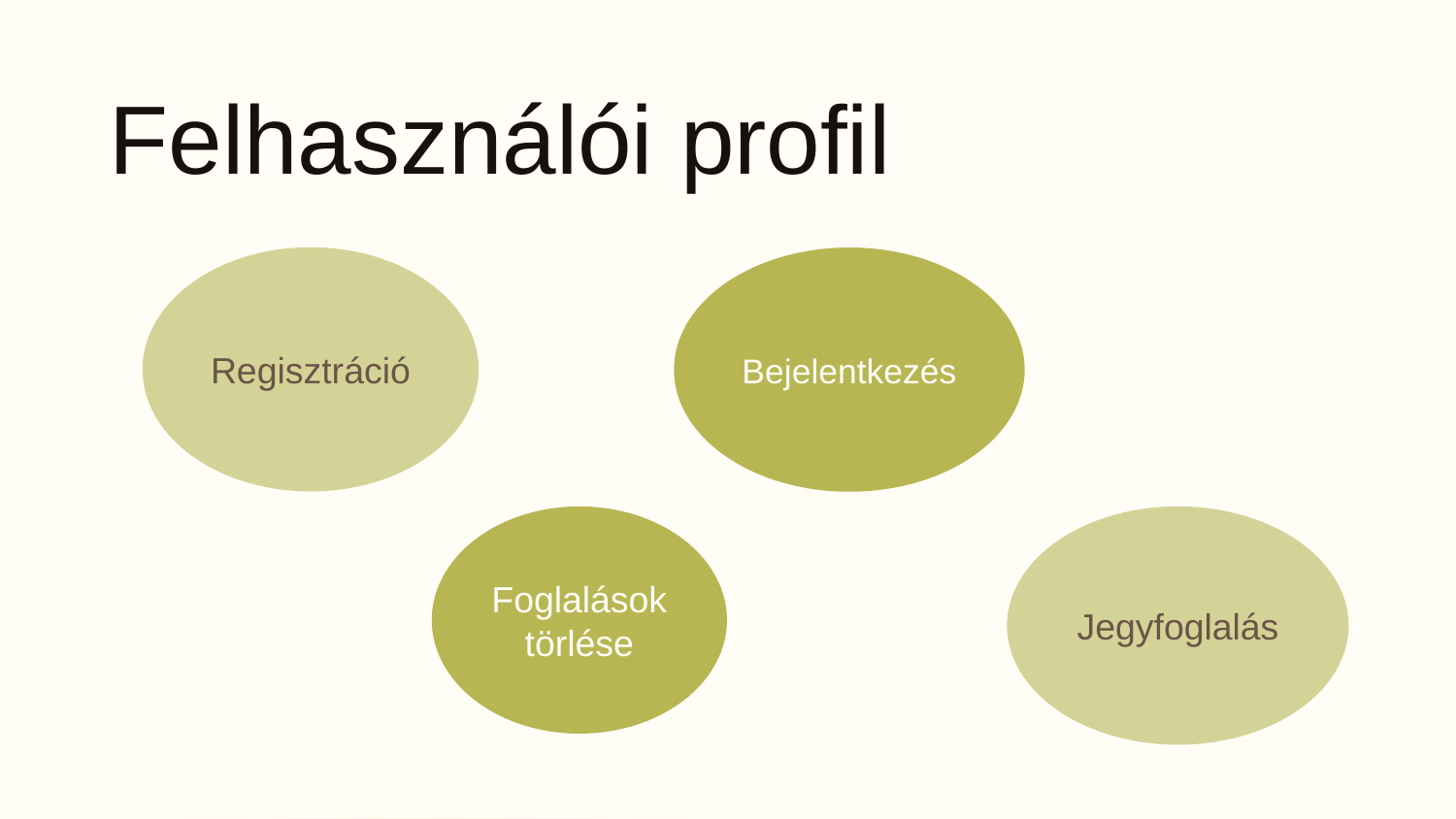

Bejelentkezés
# Felhasználói profil
Regisztráció
Bejelentkezés
Foglalások törlése
Jegyfoglalás